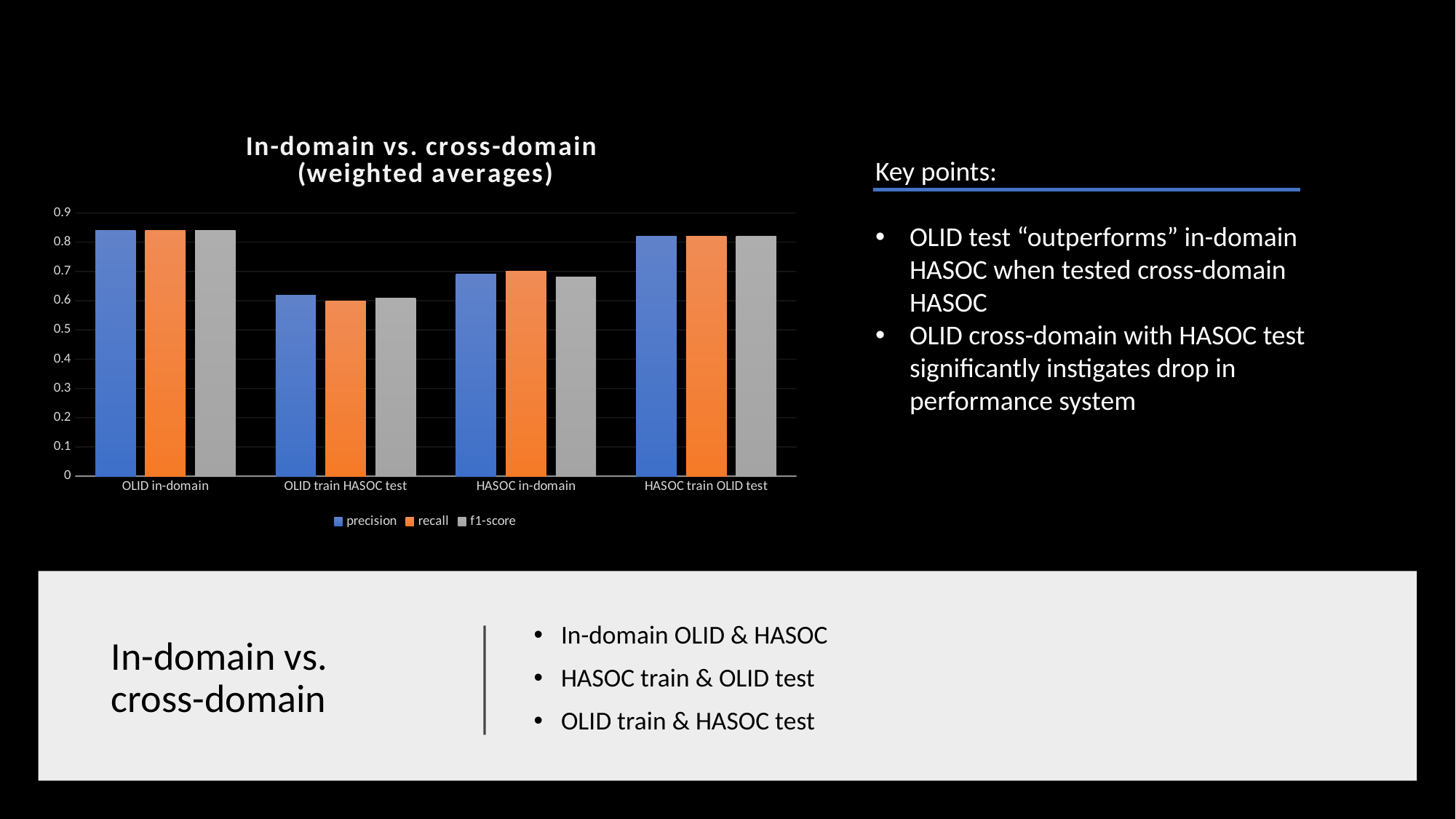

### Chart: In-domain vs. cross-domain
(weighted averages)

| Category | precision | recall | f1-score |
|---|---|---|---|
| OLID in-domain | 0.84 | 0.84 | 0.84 |
| OLID train HASOC test | 0.62 | 0.6 | 0.61 |
| HASOC in-domain | 0.69 | 0.7 | 0.68 |
| HASOC train OLID test | 0.82 | 0.82 | 0.82 |
Key points:

OLID test “outperforms” in-domain HASOC when tested cross-domain HASOC
OLID cross-domain with HASOC test significantly instigates drop in performance system

# In-domain vs. cross-domain
In-domain OLID & HASOC
HASOC train & OLID test
OLID train & HASOC test